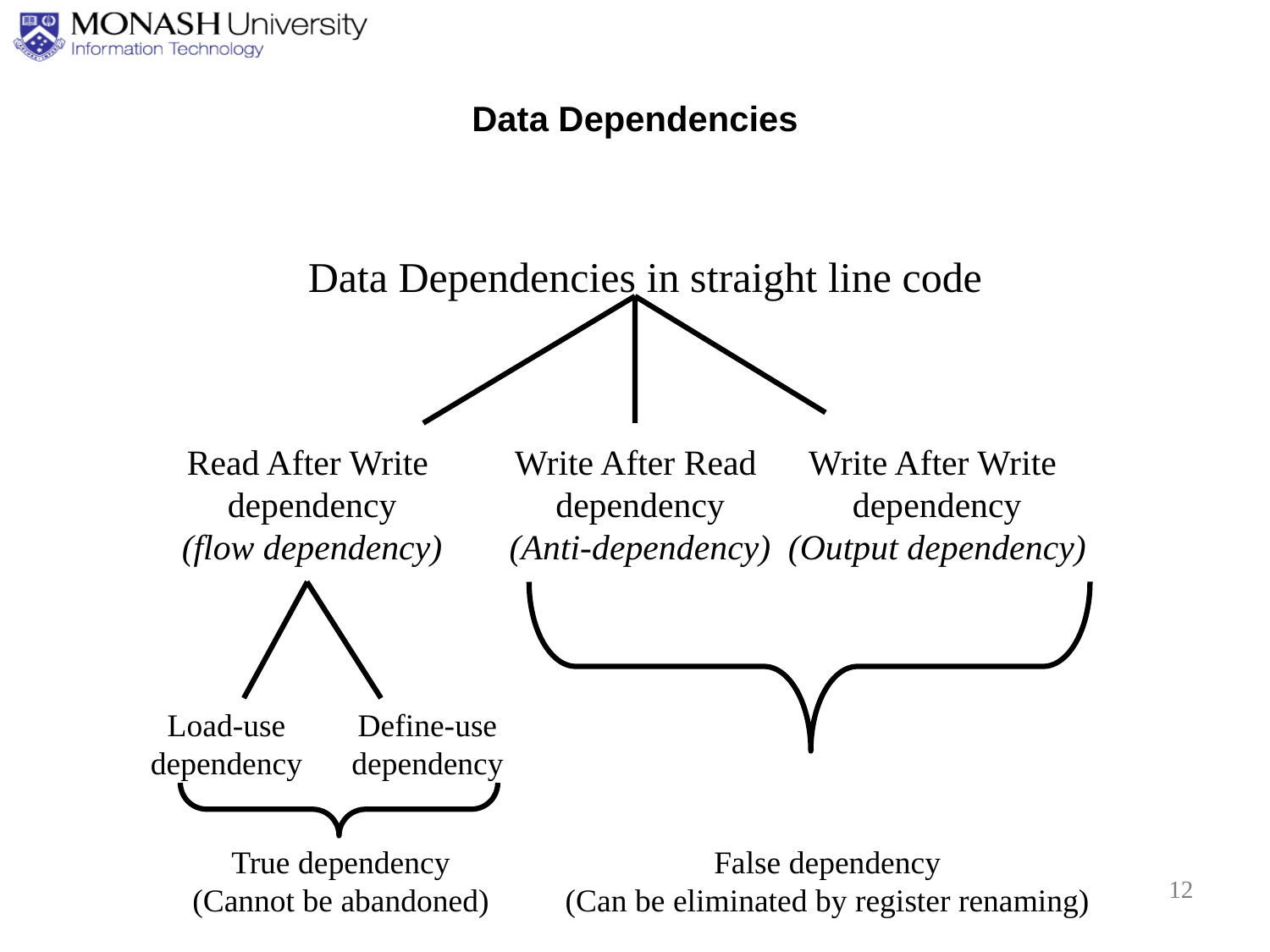

# Data Dependencies
Data Dependencies in straight line code

Read After Write
dependency
(flow dependency)
Write After Read
dependency
(Anti-dependency)
Write After Write
dependency
(Output dependency)

Load-use
dependency
Define-use
dependency
True dependency
(Cannot be abandoned)
False dependency
(Can be eliminated by register renaming)
12